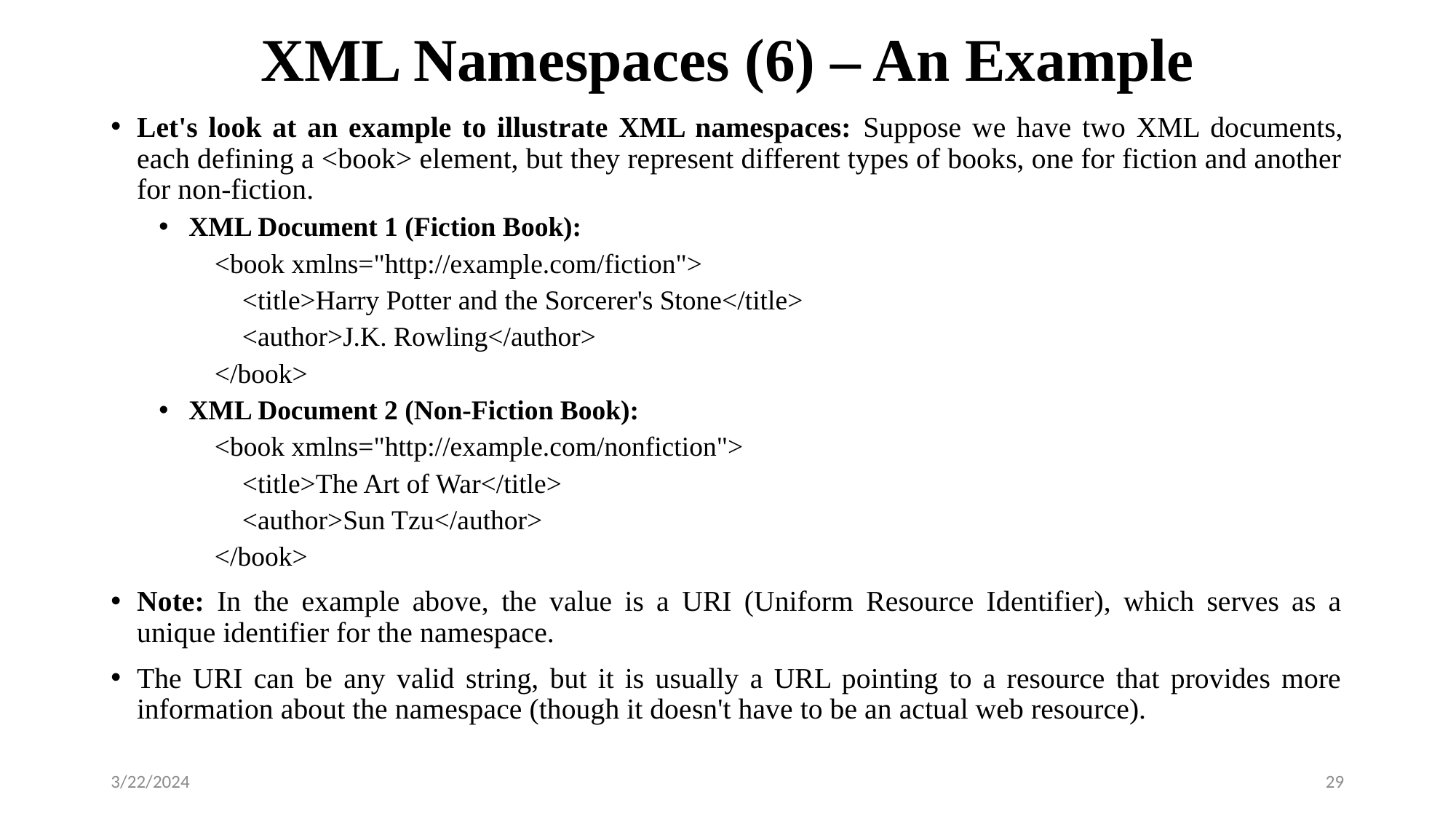

# XML Namespaces (6) – An Example
Let's look at an example to illustrate XML namespaces: Suppose we have two XML documents, each defining a <book> element, but they represent different types of books, one for fiction and another for non-fiction.
XML Document 1 (Fiction Book):
<book xmlns="http://example.com/fiction">
    <title>Harry Potter and the Sorcerer's Stone</title>
    <author>J.K. Rowling</author>
</book>
XML Document 2 (Non-Fiction Book):
<book xmlns="http://example.com/nonfiction">
    <title>The Art of War</title>
    <author>Sun Tzu</author>
</book>
Note: In the example above, the value is a URI (Uniform Resource Identifier), which serves as a unique identifier for the namespace.
The URI can be any valid string, but it is usually a URL pointing to a resource that provides more information about the namespace (though it doesn't have to be an actual web resource).
3/22/2024
29